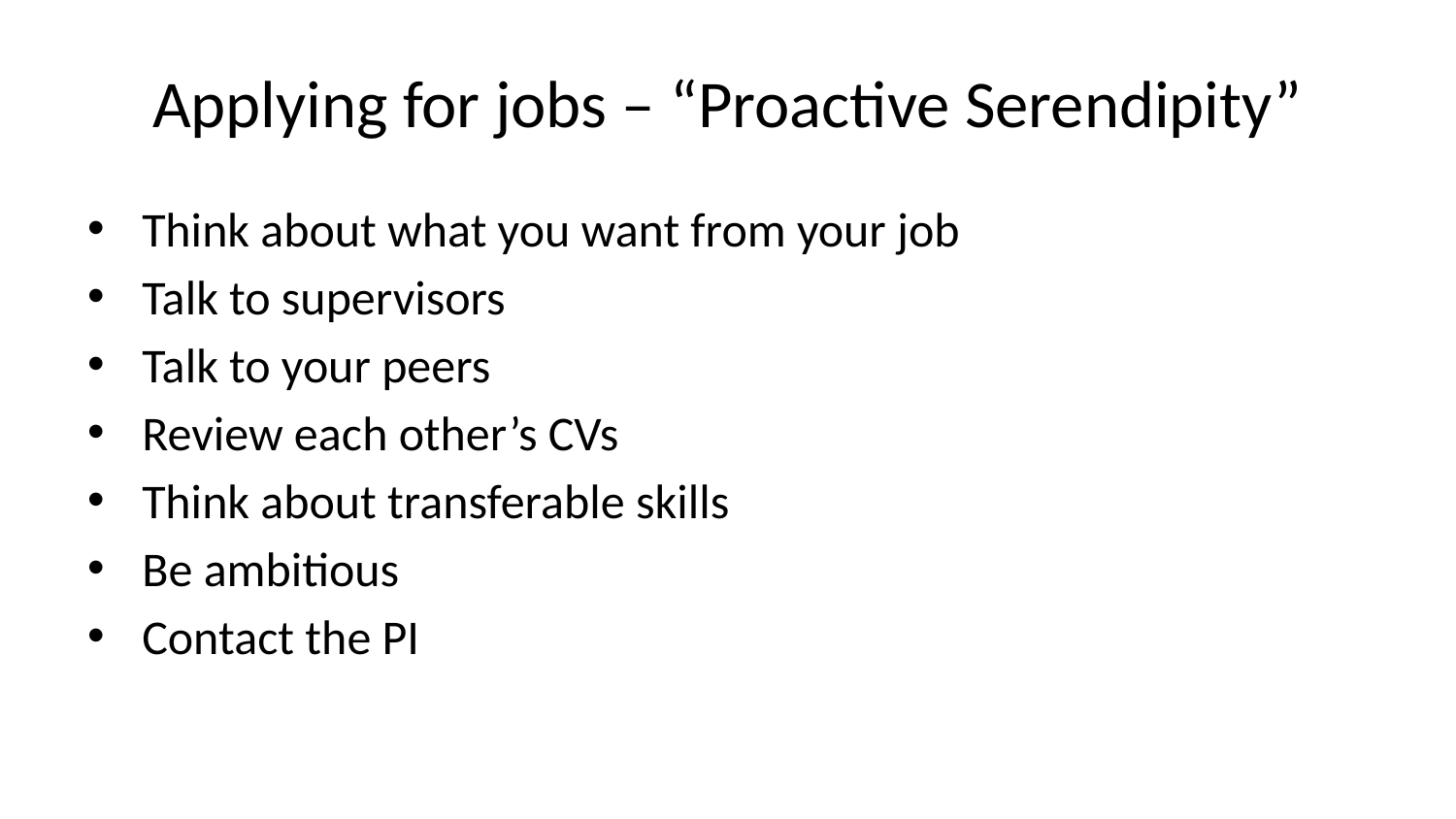

# Applying for jobs – “Proactive Serendipity”
Think about what you want from your job
Talk to supervisors
Talk to your peers
Review each other’s CVs
Think about transferable skills
Be ambitious
Contact the PI